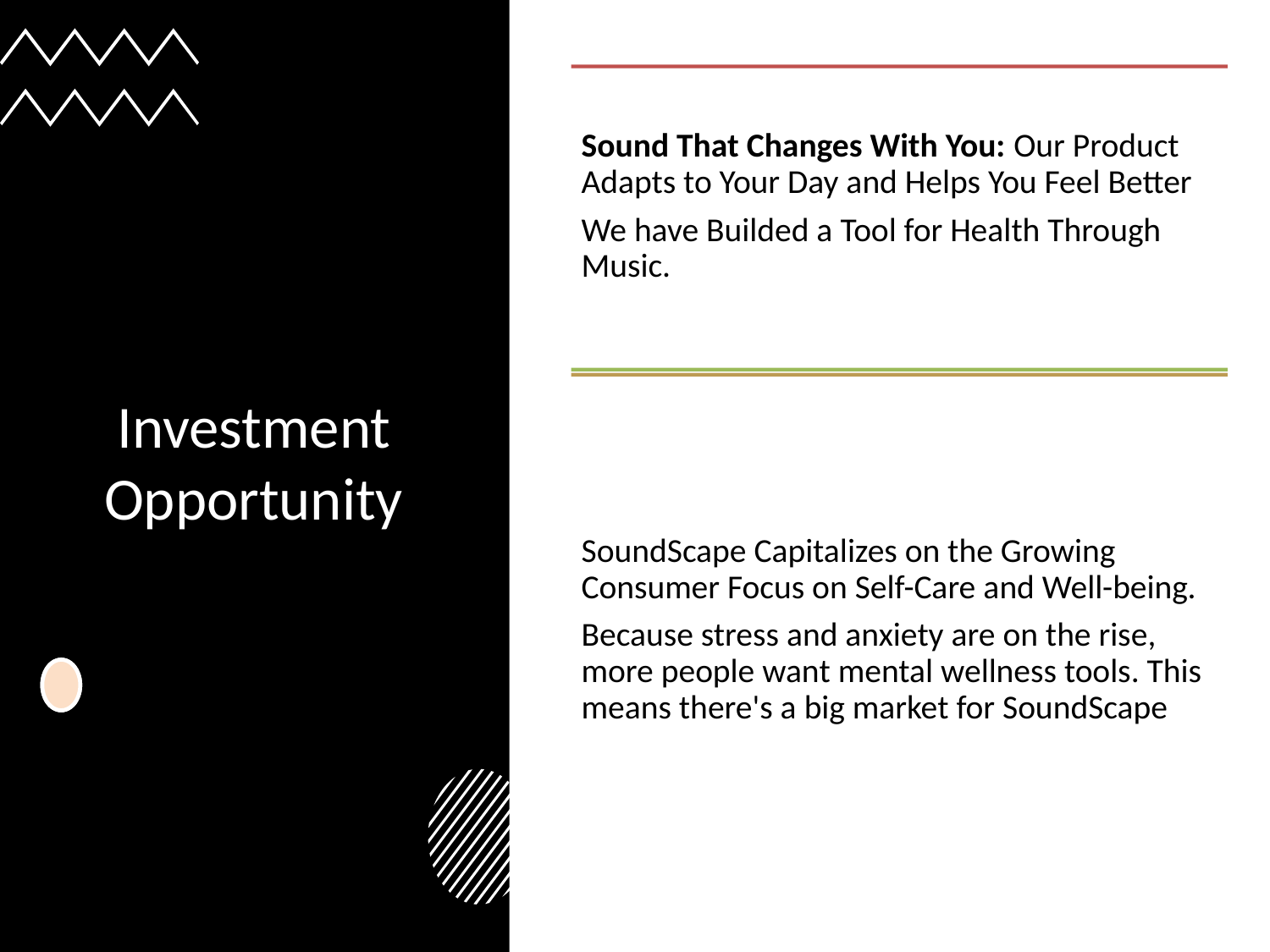

Sound That Changes With You: Our Product Adapts to Your Day and Helps You Feel Better
We have Builded a Tool for Health Through Music.

SoundScape Capitalizes on the Growing Consumer Focus on Self-Care and Well-being.
Because stress and anxiety are on the rise, more people want mental wellness tools. This means there's a big market for SoundScape
# Investment Opportunity